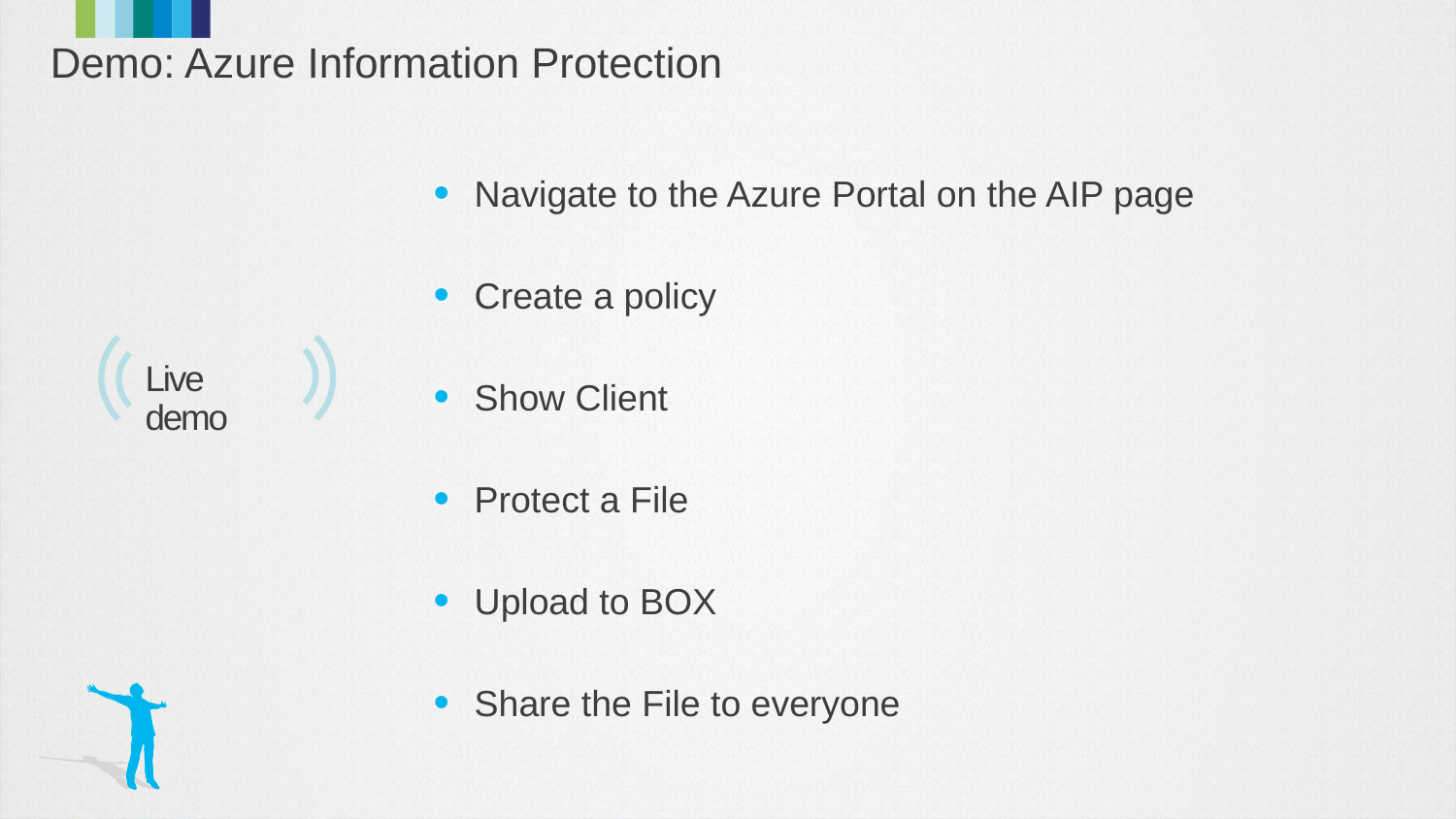

Demo: Azure Information Protection

Navigate to the Azure Portal on the AIP page

Create a policy

Show Client

Protect a File

Upload to BOX

Share the File to everyone

Live demo